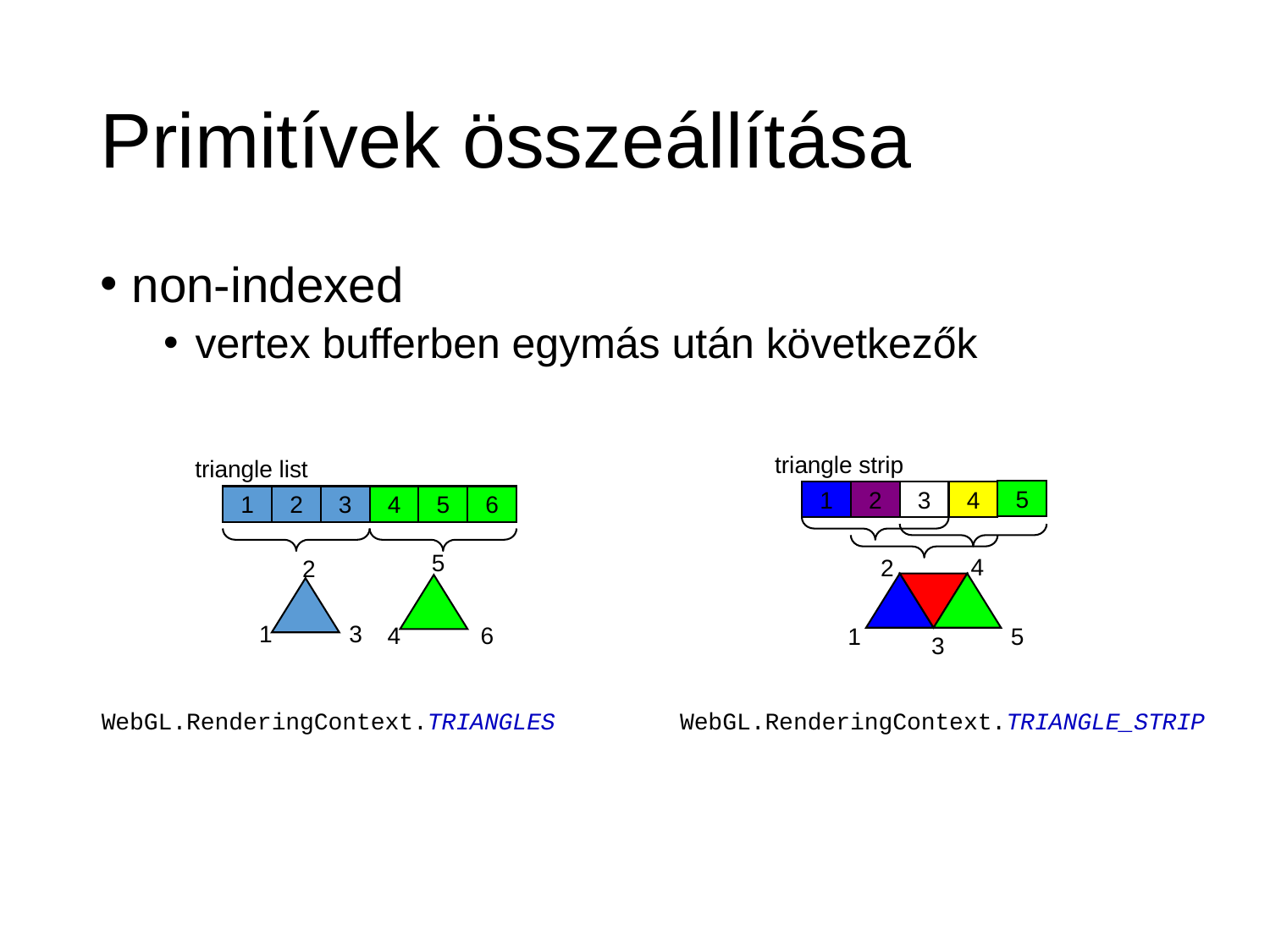

# Primitívek összeállítása
non-indexed
vertex bufferben egymás után következők

triangle strip
triangle list

5
1
2
3
4
1
2
3
4
5
6
5
4
2
2

1
3
4
6
1
5
3
WebGL.RenderingContext.TRIANGLES
WebGL.RenderingContext.TRIANGLE_STRIP